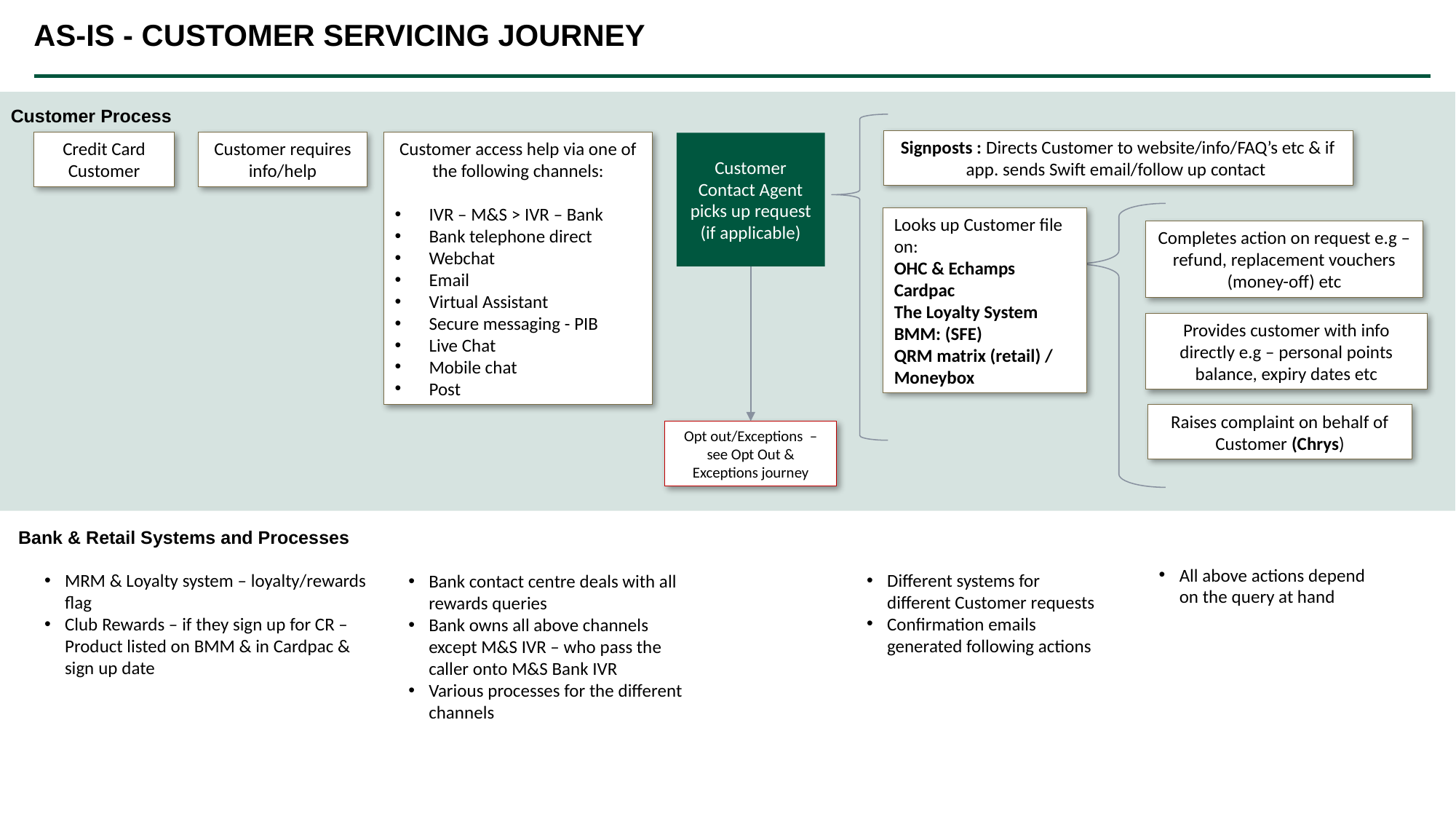

# As-IS - CUSTOMER Servicing journey

Customer Process

Signposts : Directs Customer to website/info/FAQ’s etc & if app. sends Swift email/follow up contact
Credit Card Customer
Customer requires info/help
Customer access help via one of the following channels:

IVR – M&S > IVR – Bank
Bank telephone direct
Webchat
Email
Virtual Assistant
Secure messaging - PIB
Live Chat
Mobile chat
Post
Customer Contact Agent picks up request (if applicable)

Looks up Customer file on:
OHC & Echamps
Cardpac
The Loyalty System
BMM: (SFE)
QRM matrix (retail) / Moneybox
Completes action on request e.g – refund, replacement vouchers (money-off) etc
Provides customer with info directly e.g – personal points balance, expiry dates etc
Raises complaint on behalf of Customer (Chrys)
Opt out/Exceptions  – see Opt Out & Exceptions journey
Bank & Retail Systems and Processes
All above actions depend on the query at hand
MRM & Loyalty system – loyalty/rewards flag
Club Rewards – if they sign up for CR – Product listed on BMM & in Cardpac & sign up date
Different systems for different Customer requests
Confirmation emails generated following actions
Bank contact centre deals with all rewards queries
Bank owns all above channels except M&S IVR – who pass the caller onto M&S Bank IVR
Various processes for the different channels